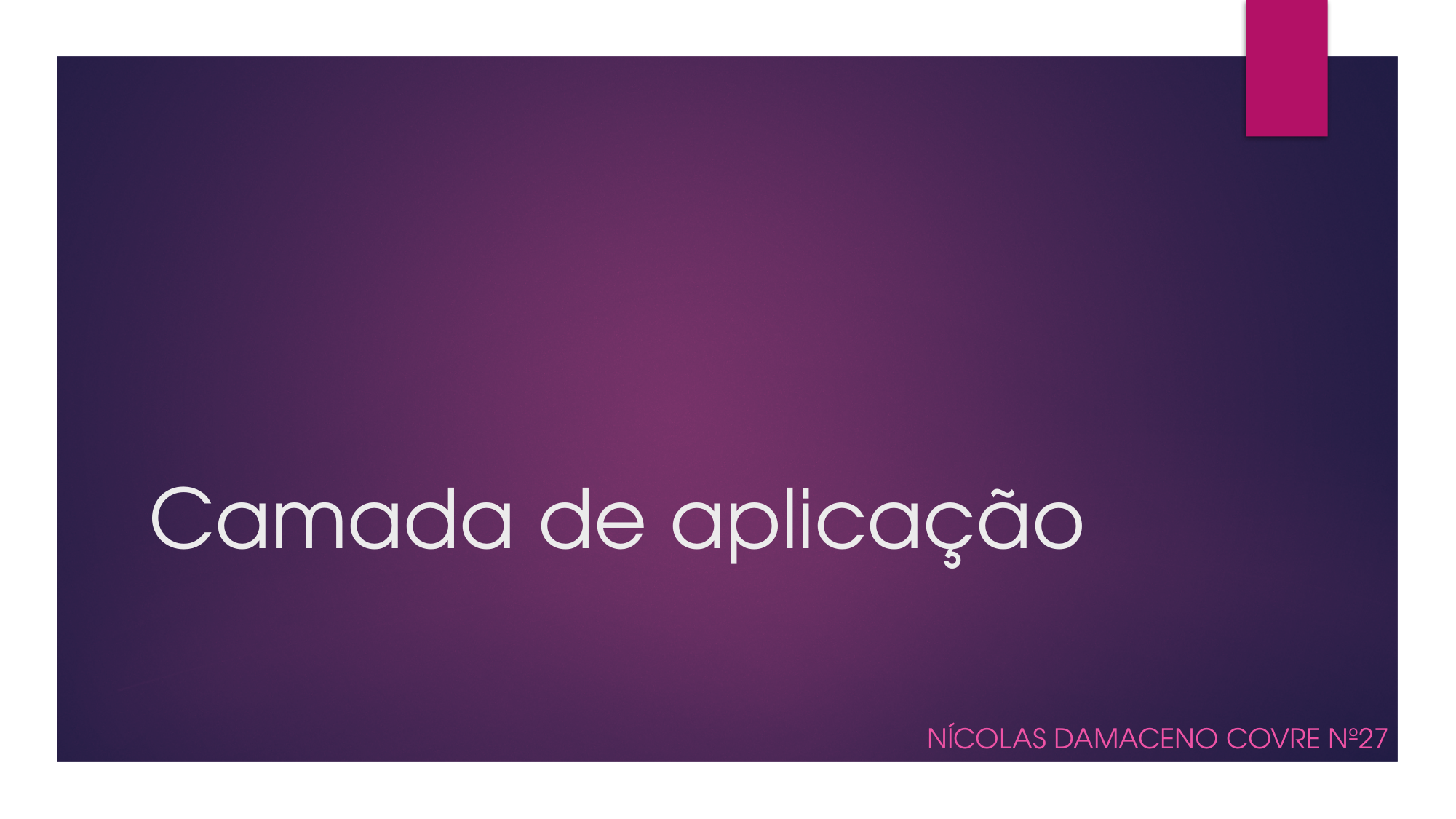

# Camada de aplicação
Nícolas damaceno Covre nº27